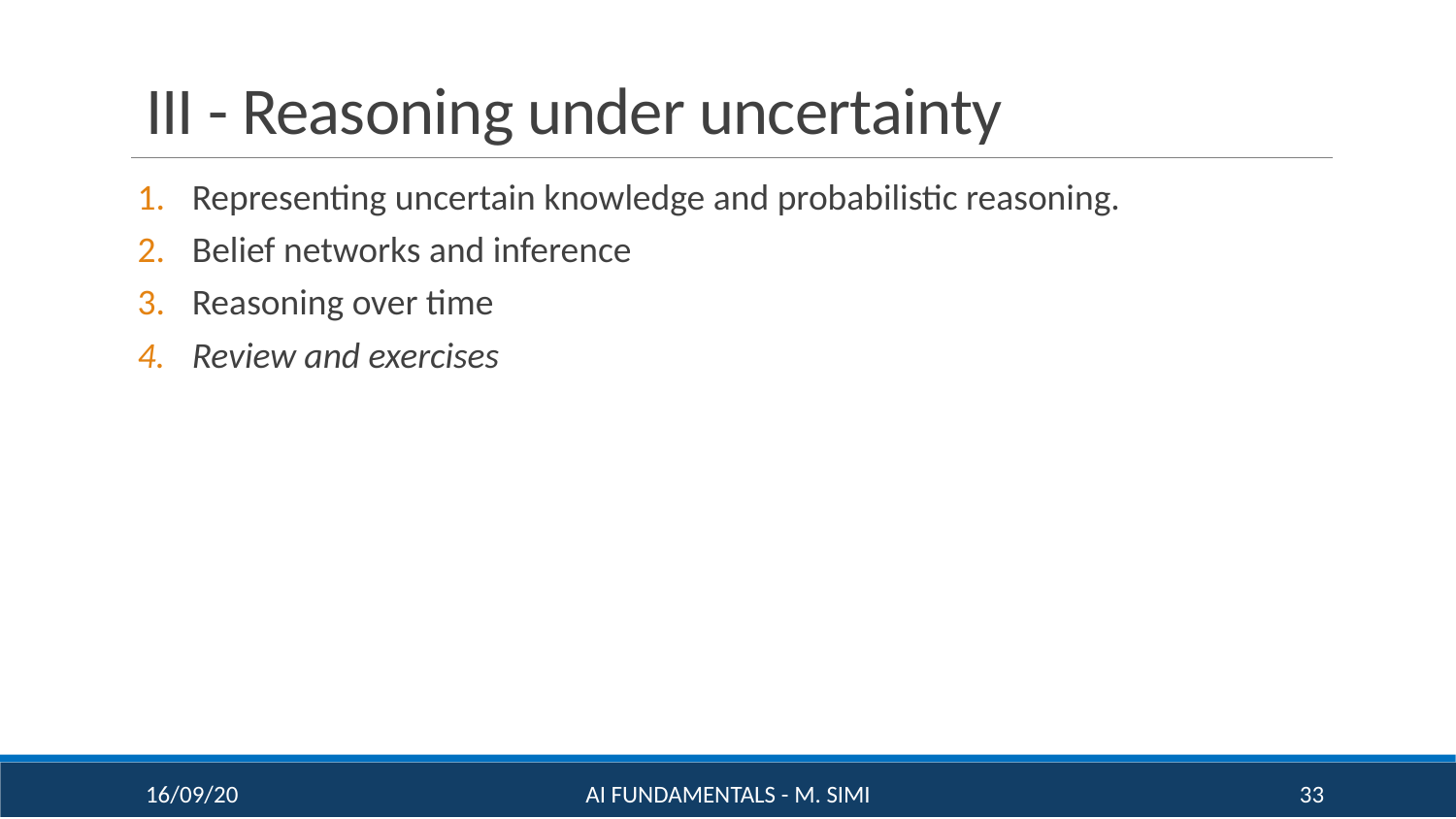

# III - Reasoning under uncertainty
Representing uncertain knowledge and probabilistic reasoning.
Belief networks and inference
Reasoning over time
Review and exercises
16/09/20
AI Fundamentals - M. Simi
33